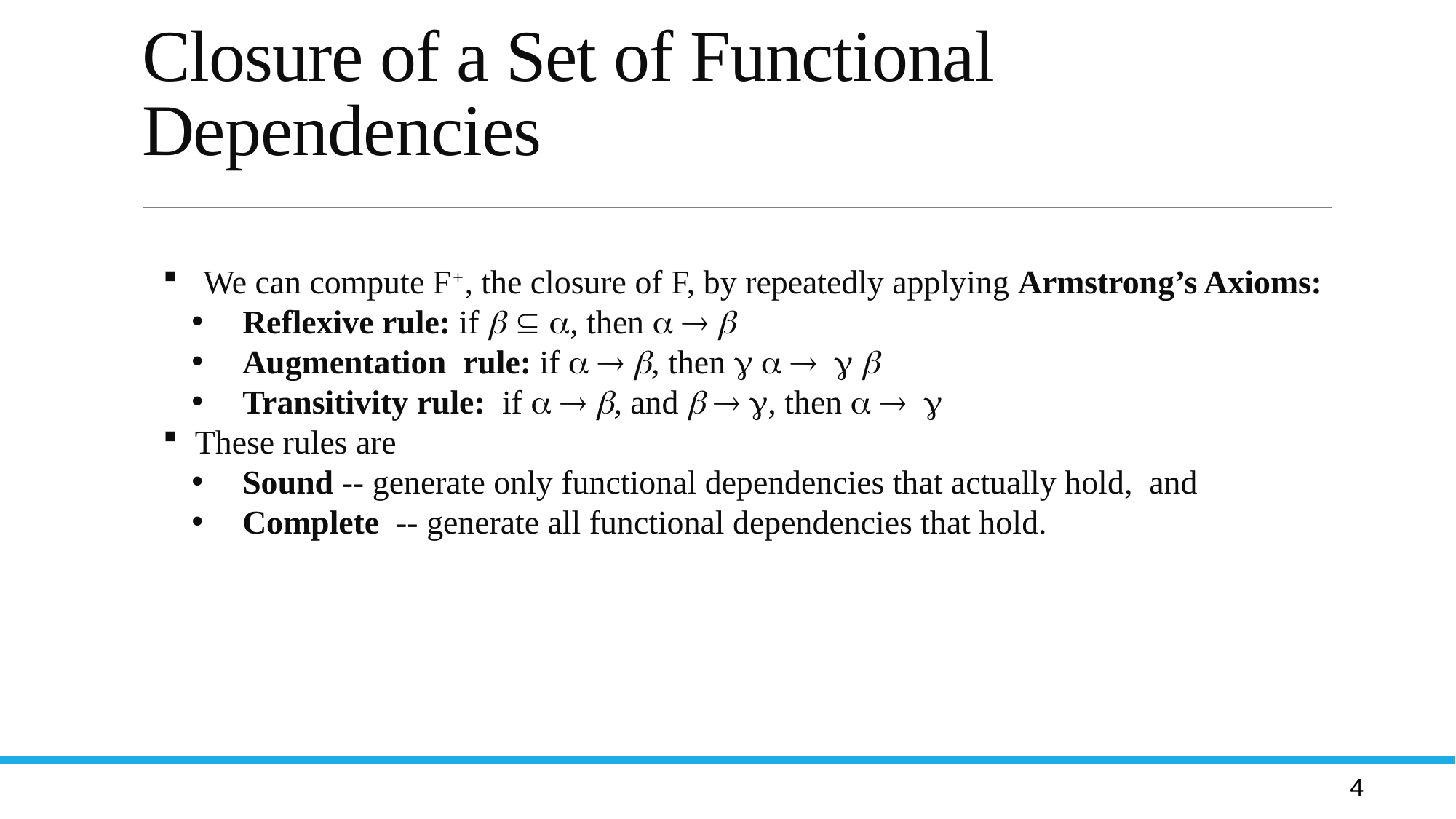

# Closure of a Set of Functional Dependencies

   We can compute F+, the closure of F, by repeatedly applying Armstrong’s Axioms:
   Reflexive rule: if β ⊆ α, then α → β
   Augmentation  rule: if α → β, then γ α →  γ β
   Transitivity rule:  if α → β, and β → γ, then α →  γ
  These rules are
   Sound -- generate only functional dependencies that actually hold,  and
   Complete  -- generate all functional dependencies that hold.

Let R be a relation schema and let R1 and R2 form a decomposition of R . That is R = R1  U R2
We say that the decomposition if there is no loss of information by replacing  R with the two relation schemas R1  U R2
Formally,
             ∏ R1 (r)     ∏ R2 (r) = r
And,  conversely a decomposition is lossy if
     r  ⊂  ∏ R1 (r)     ∏ R2 (r) = r